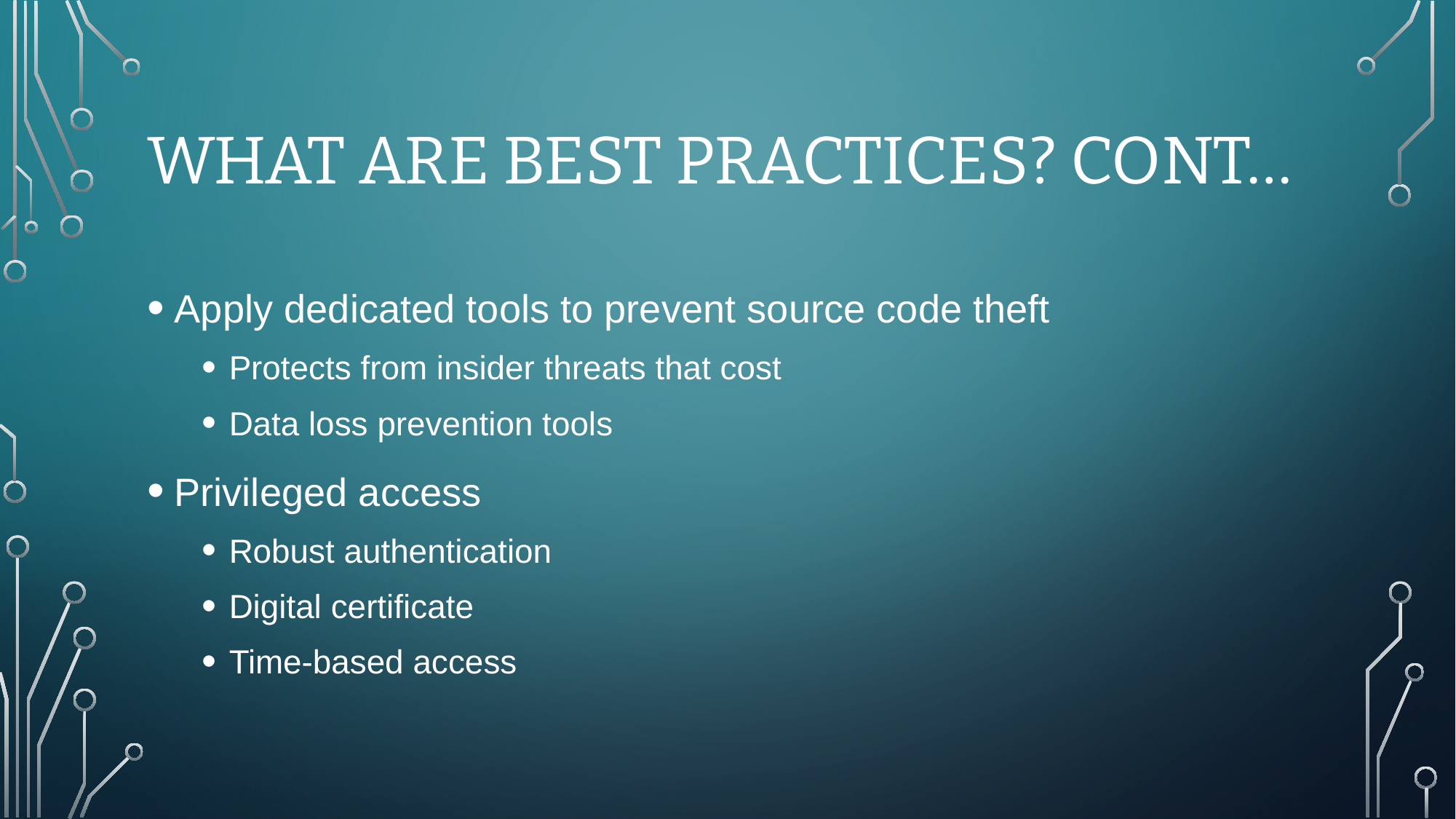

# What are best practices? Cont…
Apply dedicated tools to prevent source code theft
Protects from insider threats that cost
Data loss prevention tools
Privileged access
Robust authentication
Digital certificate
Time-based access